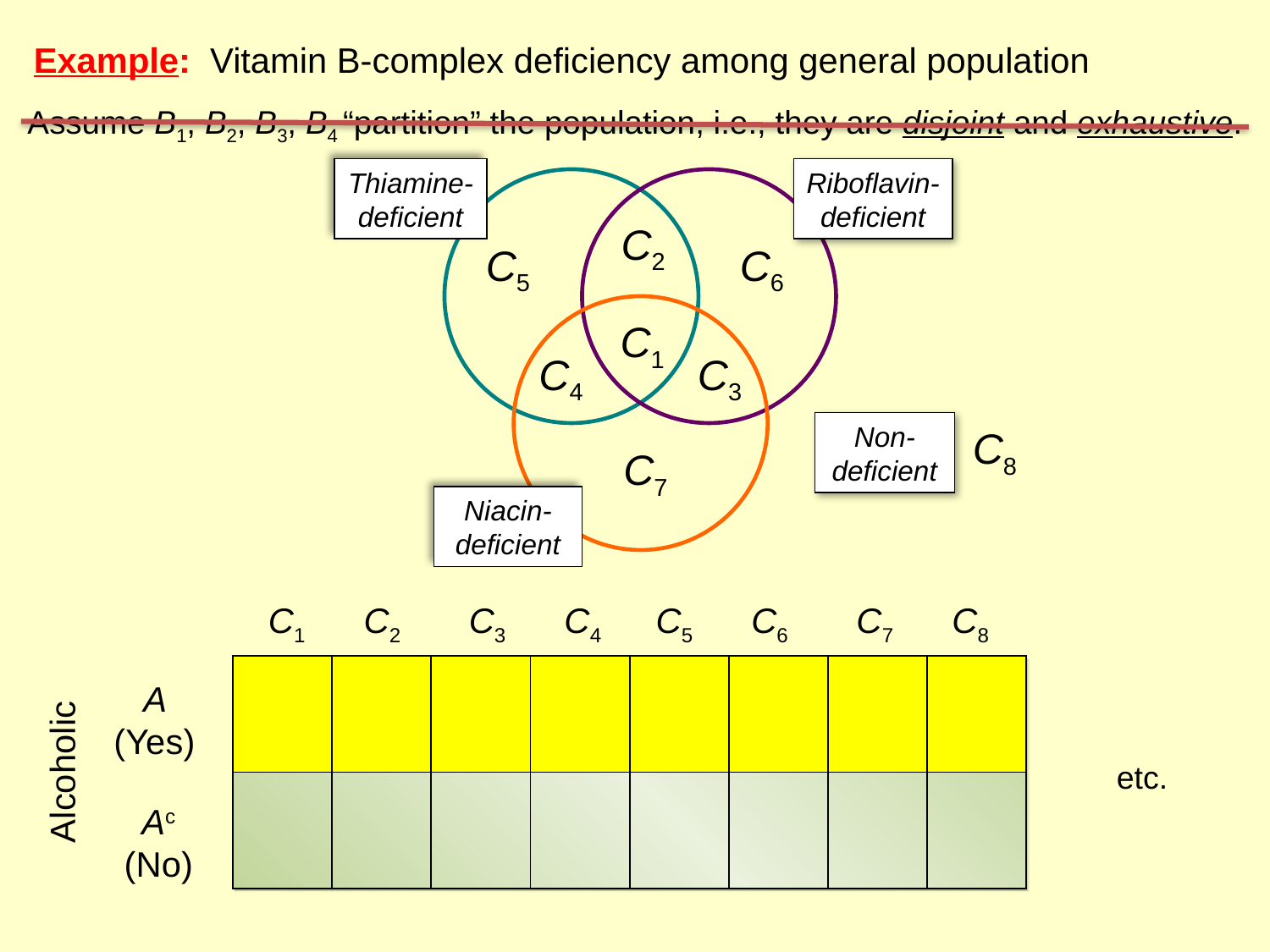

Example:  Vitamin B-complex deficiency among general population
Assume B1, B2, B3, B4 “partition” the population, i.e., they are disjoint and exhaustive.
Thiamine-deficient

Riboflavin-deficient

C2
C5
C6

Niacin-deficient
C1
C4
C3
Non-deficient
C8
C7
C1      C2       C3      C4      C5      C6       C7      C8

Alcoholic
A (Yes)
Ac (No)
etc.

|  |  |  |  |  |  |  |  |
| --- | --- | --- | --- | --- | --- | --- | --- |
|  |  |  |  |  |  |  |  |
| --- | --- | --- | --- | --- | --- | --- | --- |
|  |  |  |  |  |  |  |  |